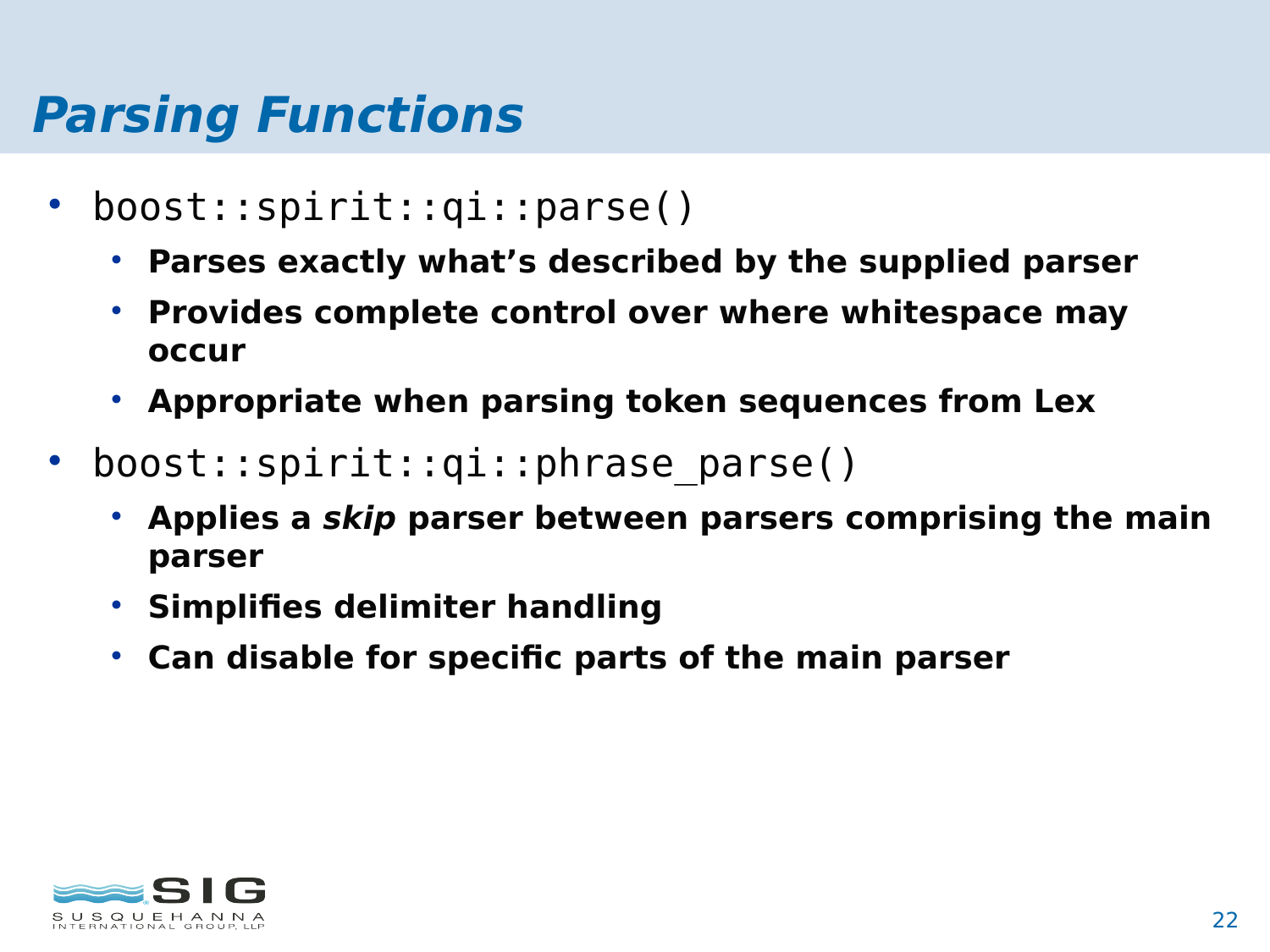

# Parsing Functions
boost::spirit::qi::parse()
Parses exactly what’s described by the supplied parser
Provides complete control over where whitespace may occur
Appropriate when parsing token sequences from Lex
boost::spirit::qi::phrase_parse()
Applies a skip parser between parsers comprising the main parser
Simplifies delimiter handling
Can disable for specific parts of the main parser
22